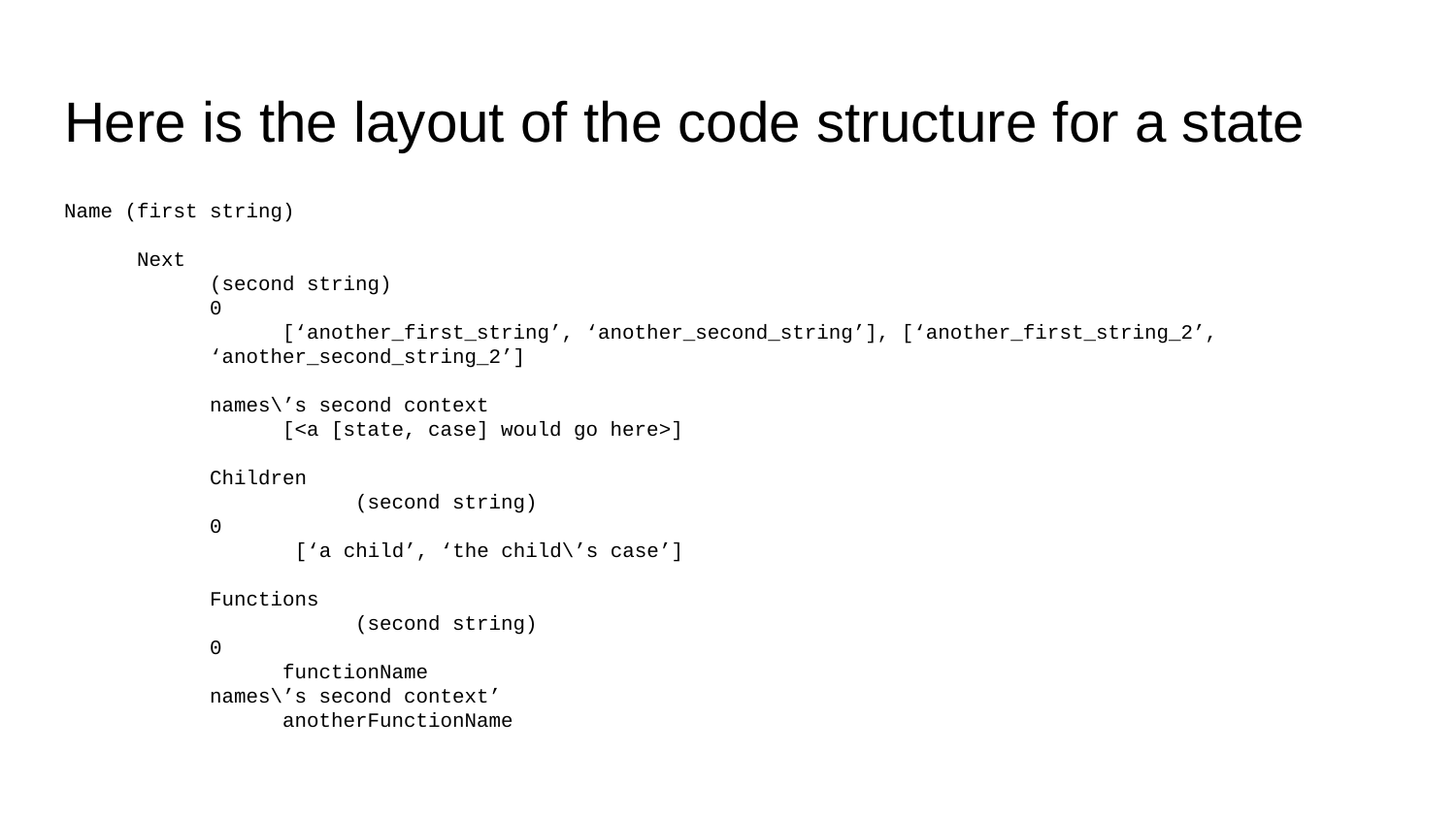

# Here is the layout of the code structure for a state
Name (first string)

Next
(second string)
0
[‘another_first_string’, ‘another_second_string’], [‘another_first_string_2’, ‘another_second_string_2’]

	names\’s second context
[<a [state, case] would go here>]

	Children
		(second string)
0
 [‘a child’, ‘the child\’s case’]

	Functions
		(second string)
0
functionName
names\’s second context’
anotherFunctionName